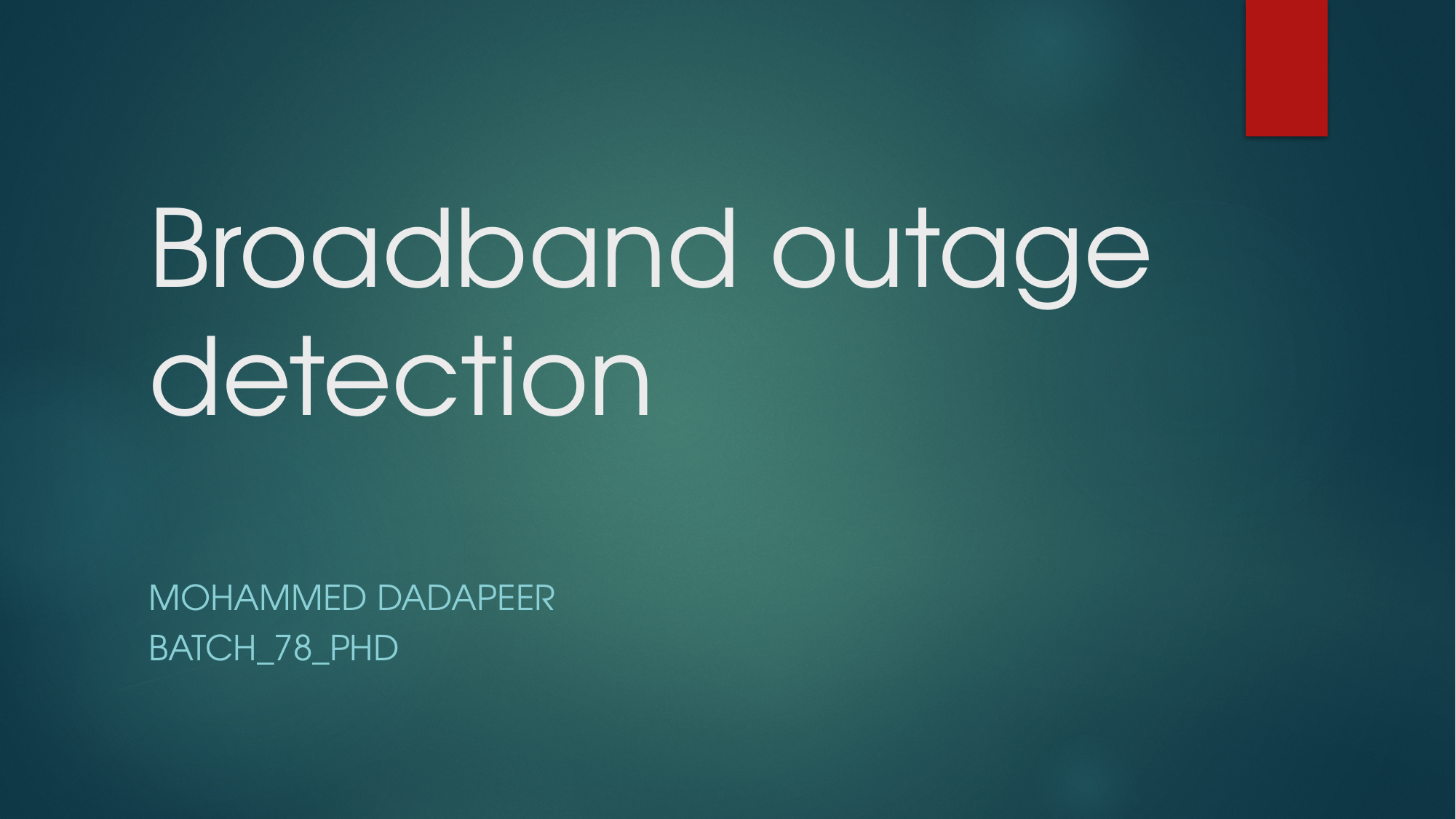

# Broadband outage detection
Mohammed Dadapeer
Batch_78_Phd